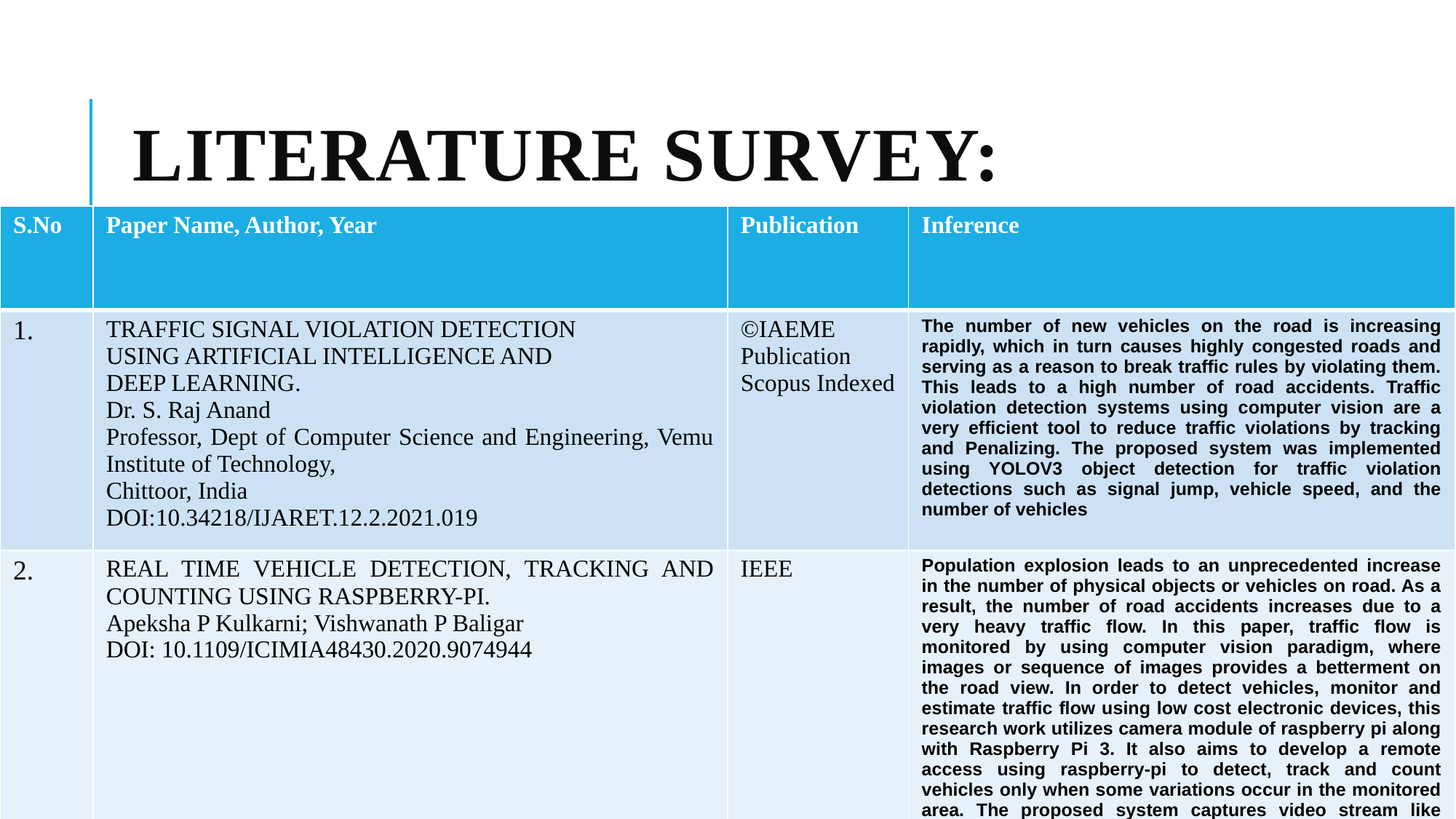

# Literature Survey:
| S.No | Paper Name, Author, Year | Publication | Inference |
| --- | --- | --- | --- |
| 1. | TRAFFIC SIGNAL VIOLATION DETECTION USING ARTIFICIAL INTELLIGENCE AND DEEP LEARNING. Dr. S. Raj Anand Professor, Dept of Computer Science and Engineering, Vemu Institute of Technology, Chittoor, India DOI:10.34218/IJARET.12.2.2021.019 | ©IAEME Publication Scopus Indexed | The number of new vehicles on the road is increasing rapidly, which in turn causes highly congested roads and serving as a reason to break traffic rules by violating them. This leads to a high number of road accidents. Traffic violation detection systems using computer vision are a very efficient tool to reduce traffic violations by tracking and Penalizing. The proposed system was implemented using YOLOV3 object detection for traffic violation detections such as signal jump, vehicle speed, and the number of vehicles |
| 2. | REAL TIME VEHICLE DETECTION, TRACKING AND COUNTING USING RASPBERRY-PI. Apeksha P Kulkarni; Vishwanath P Baligar DOI: 10.1109/ICIMIA48430.2020.9074944 | IEEE | Population explosion leads to an unprecedented increase in the number of physical objects or vehicles on road. As a result, the number of road accidents increases due to a very heavy traffic flow. In this paper, traffic flow is monitored by using computer vision paradigm, where images or sequence of images provides a betterment on the road view. In order to detect vehicles, monitor and estimate traffic flow using low cost electronic devices, this research work utilizes camera module of raspberry pi along with Raspberry Pi 3. It also aims to develop a remote access using raspberry-pi to detect, track and count vehicles only when some variations occur in the monitored area. The proposed system captures video stream like vehicles in the monitored area to compute the information and transfer the compressed video stream for providing video based solution that is mainly implemented in Open CV by Python Programming |